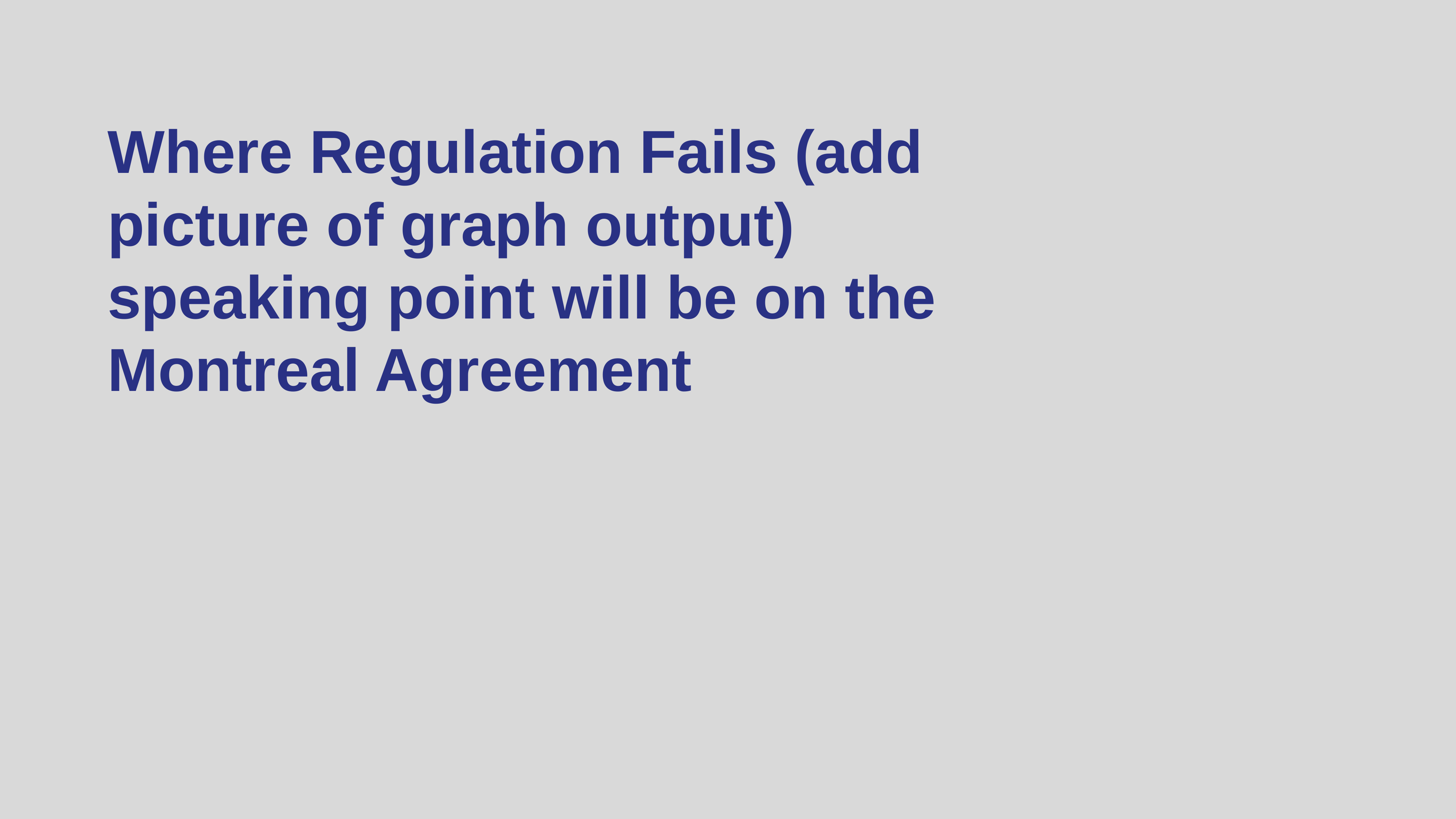

Where Regulation Fails (add picture of graph output) speaking point will be on the Montreal Agreement